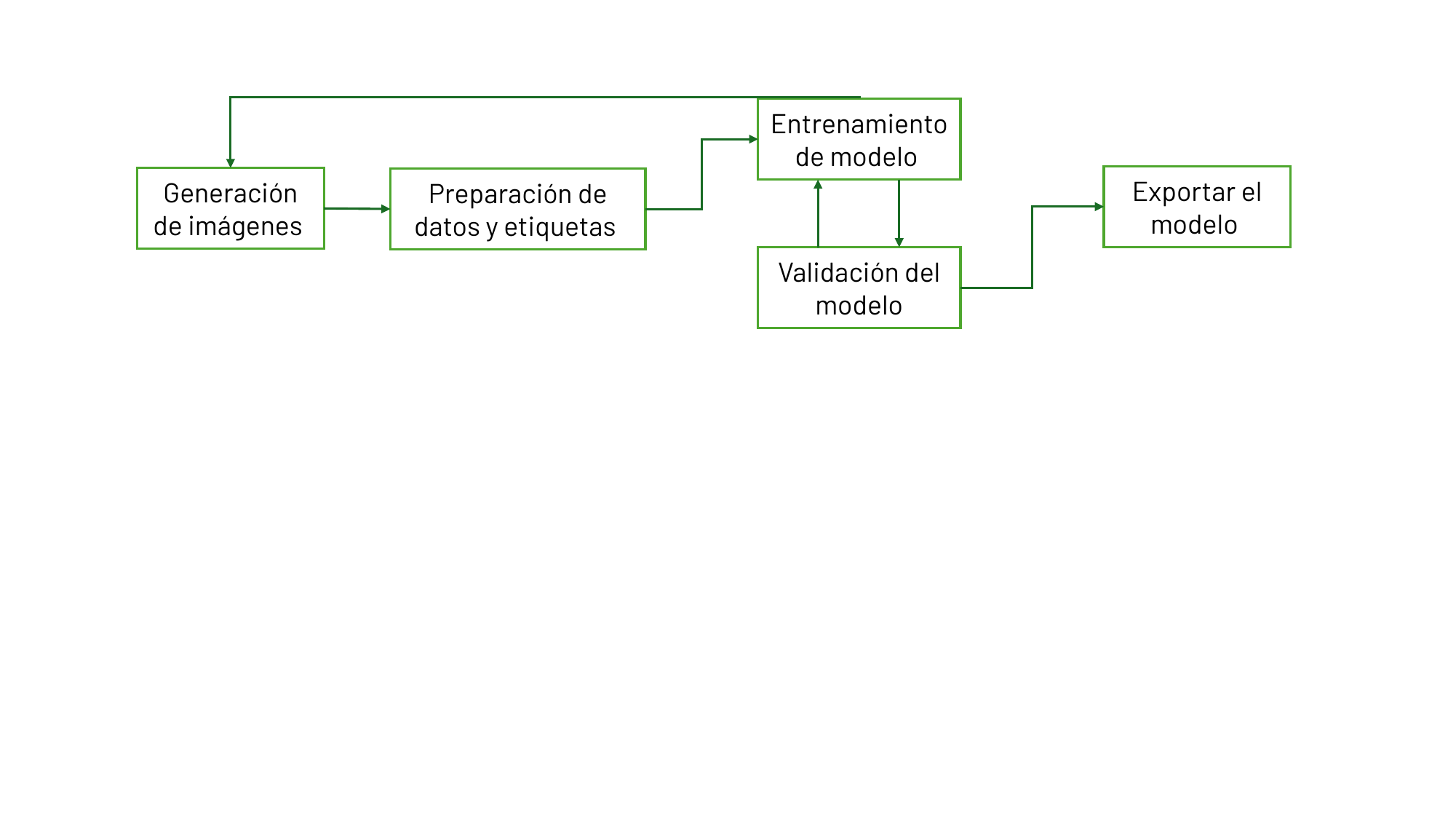

Entrenamiento de modelo
Exportar el modelo
Generación de imágenes
Preparación de datos y etiquetas
Validación del modelo